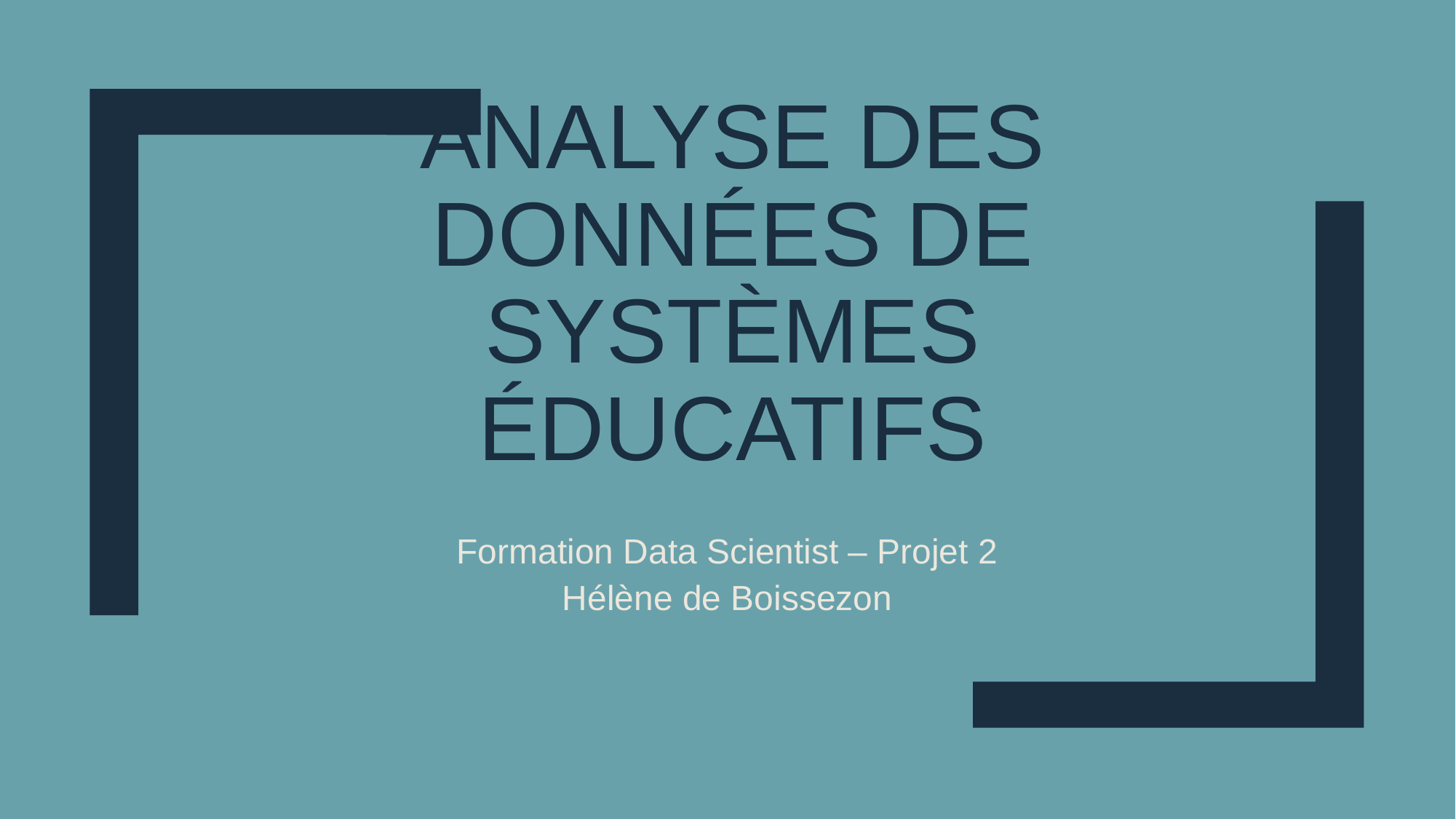

# Analyse des données de systèmes éducatifs
Formation Data Scientist – Projet 2
Hélène de Boissezon